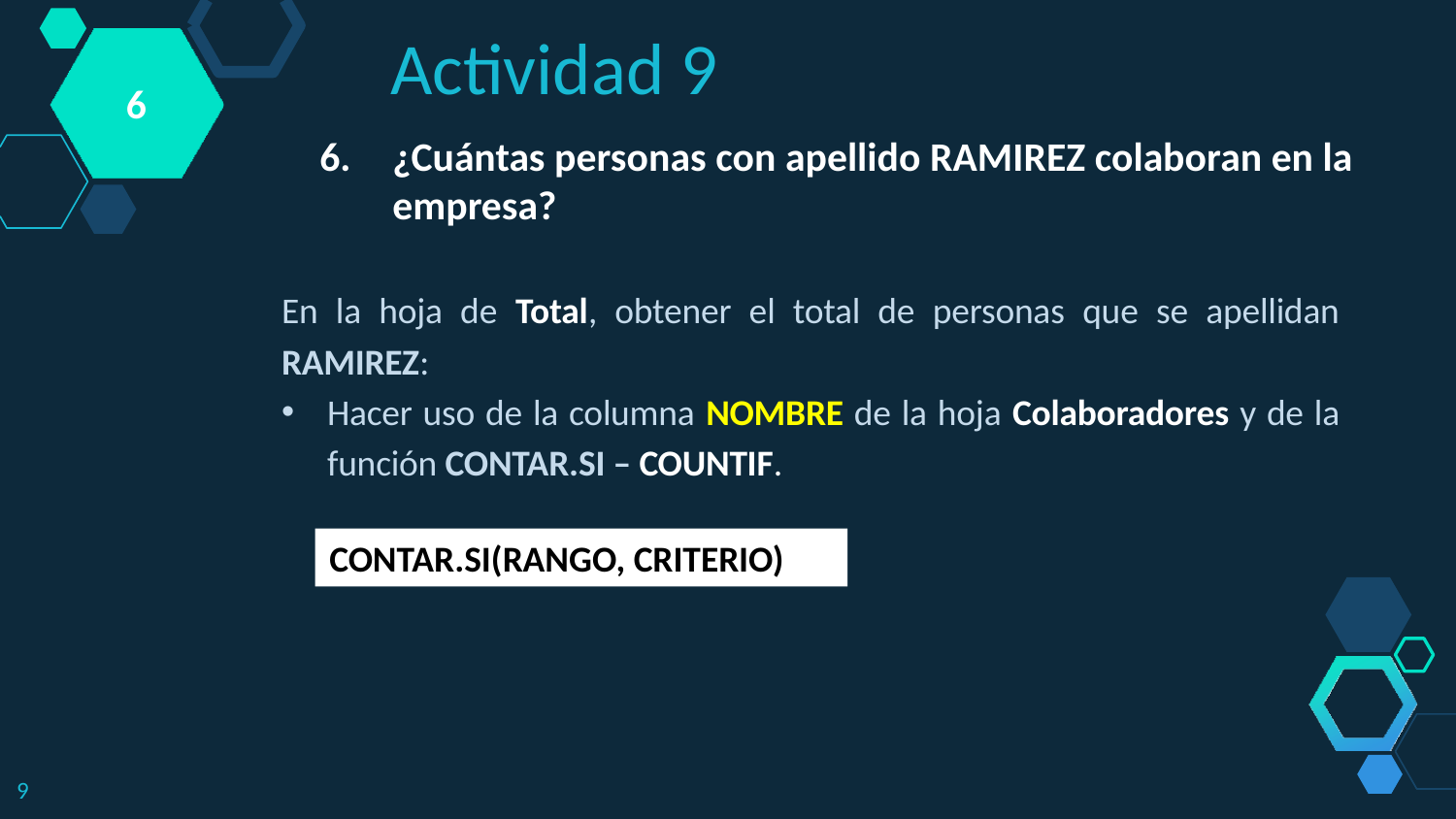

Actividad 9

6
¿Cuántas personas con apellido RAMIREZ colaboran en la empresa?

En la hoja de Total, obtener el total de personas que se apellidan RAMIREZ:
Hacer uso de la columna NOMBRE de la hoja Colaboradores y de la función CONTAR.SI – COUNTIF.

CONTAR.SI(RANGO, CRITERIO)

9